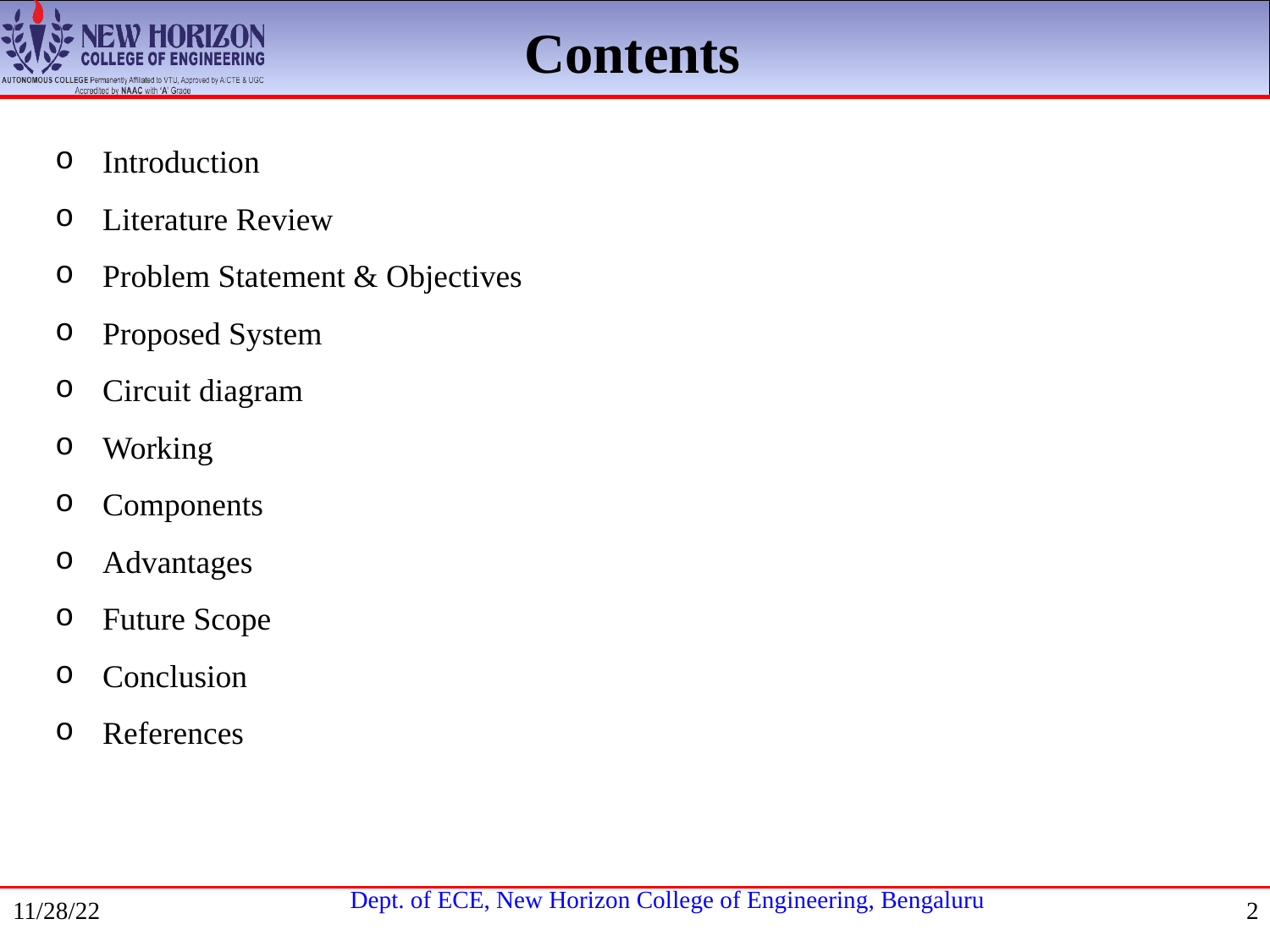

Contents
Introduction
Literature Review
Problem Statement & Objectives
Proposed System
Circuit diagram
Working
Components
Advantages
Future Scope
Conclusion
References
11/28/22
2